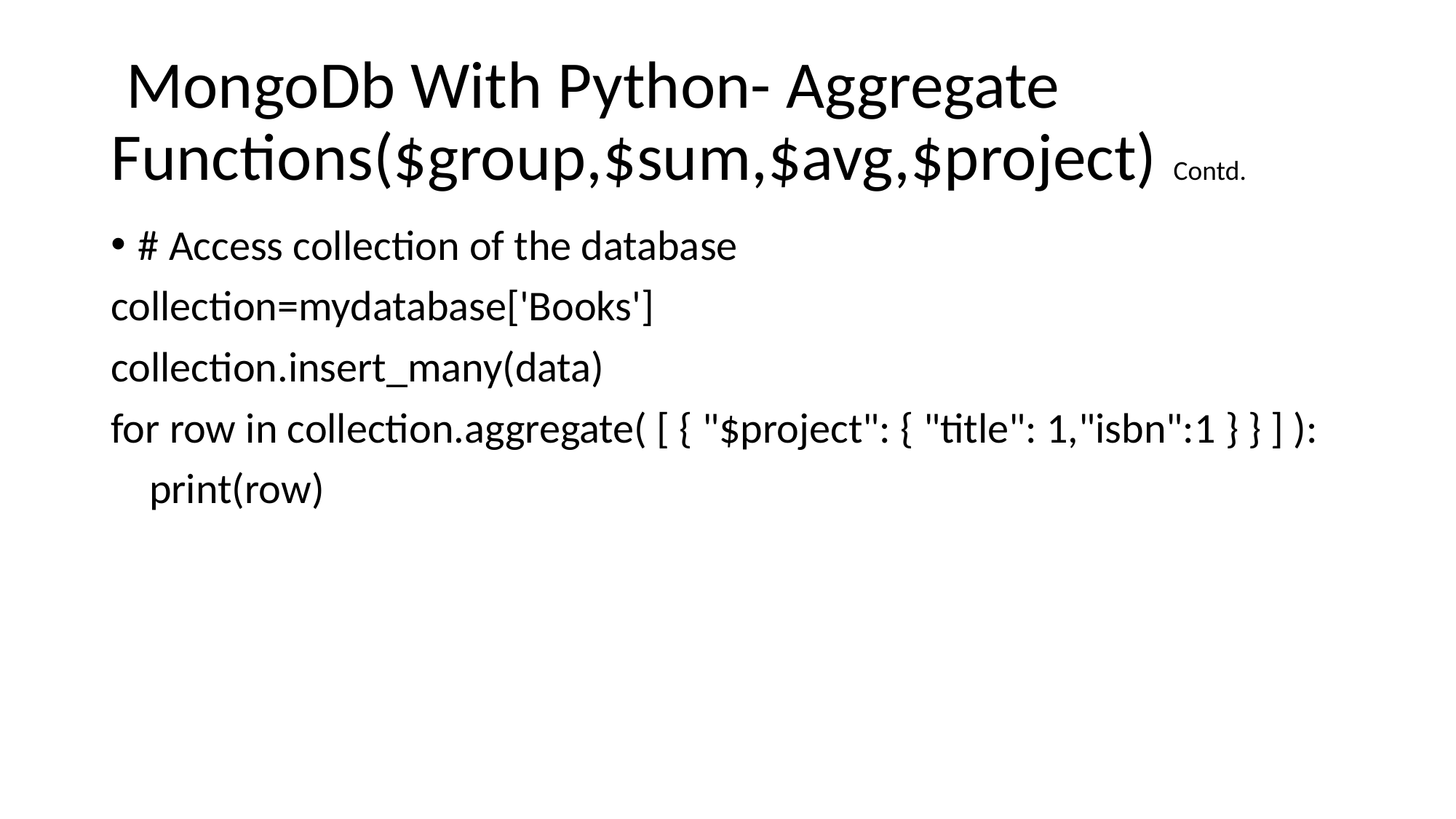

# MongoDb With Python- Aggregate Functions($group,$sum,$avg,$project) Contd.
# Access collection of the database
collection=mydatabase['Books']
collection.insert_many(data)
for row in collection.aggregate( [ { "$project": { "title": 1,"isbn":1 } } ] ):
    print(row)